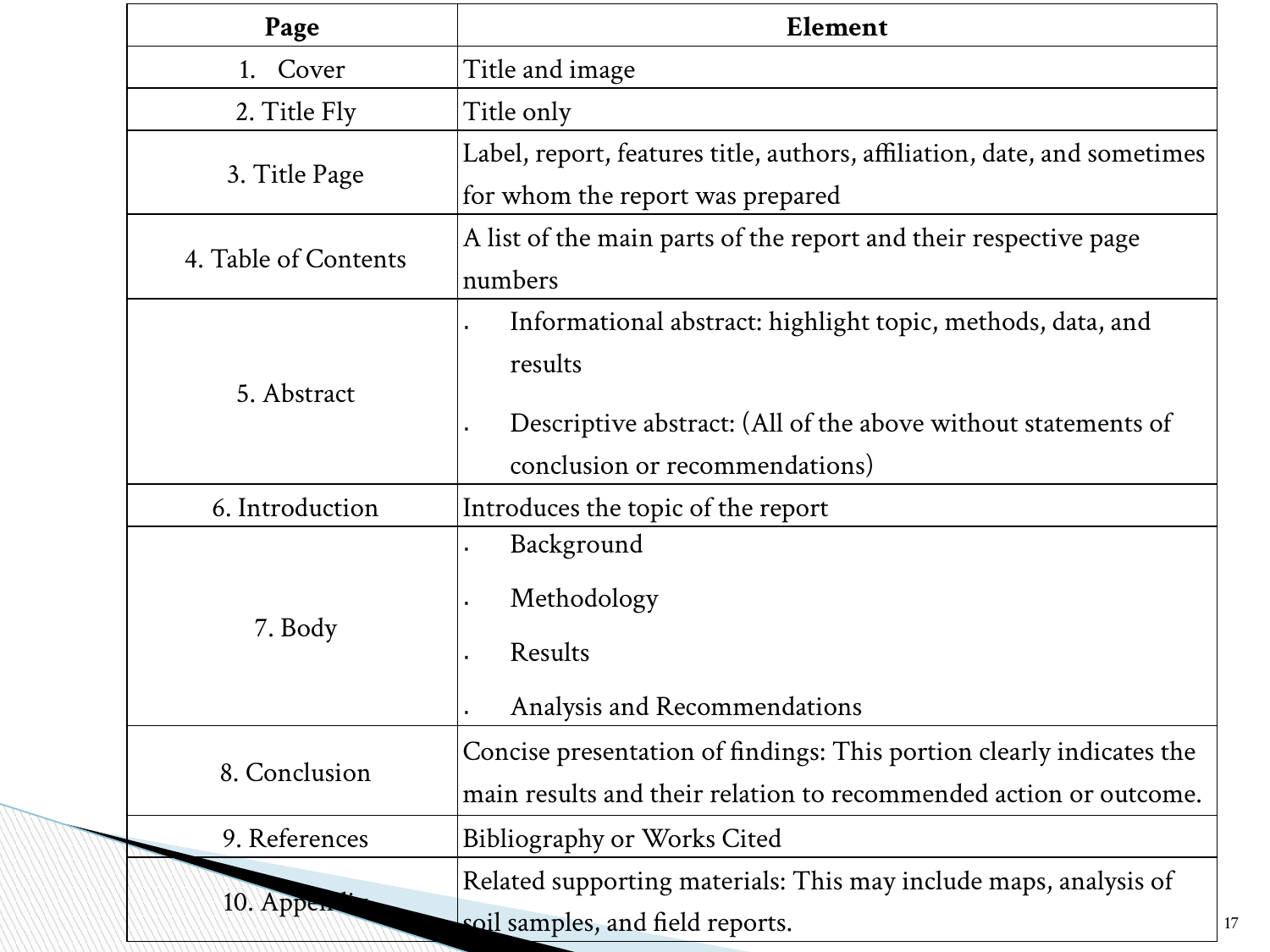

| Page | Element |
| --- | --- |
| Cover | Title and image |
| 2. Title Fly | Title only |
| 3. Title Page | Label, report, features title, authors, affiliation, date, and sometimes for whom the report was prepared |
| 4. Table of Contents | A list of the main parts of the report and their respective page numbers |
| 5. Abstract | Informational abstract: highlight topic, methods, data, and results Descriptive abstract: (All of the above without statements of conclusion or recommendations) |
| 6. Introduction | Introduces the topic of the report |
| 7. Body | Background Methodology Results Analysis and Recommendations |
| 8. Conclusion | Concise presentation of findings: This portion clearly indicates the main results and their relation to recommended action or outcome. |
| 9. References | Bibliography or Works Cited |
| 10. Appendix | Related supporting materials: This may include maps, analysis of soil samples, and field reports. |
17